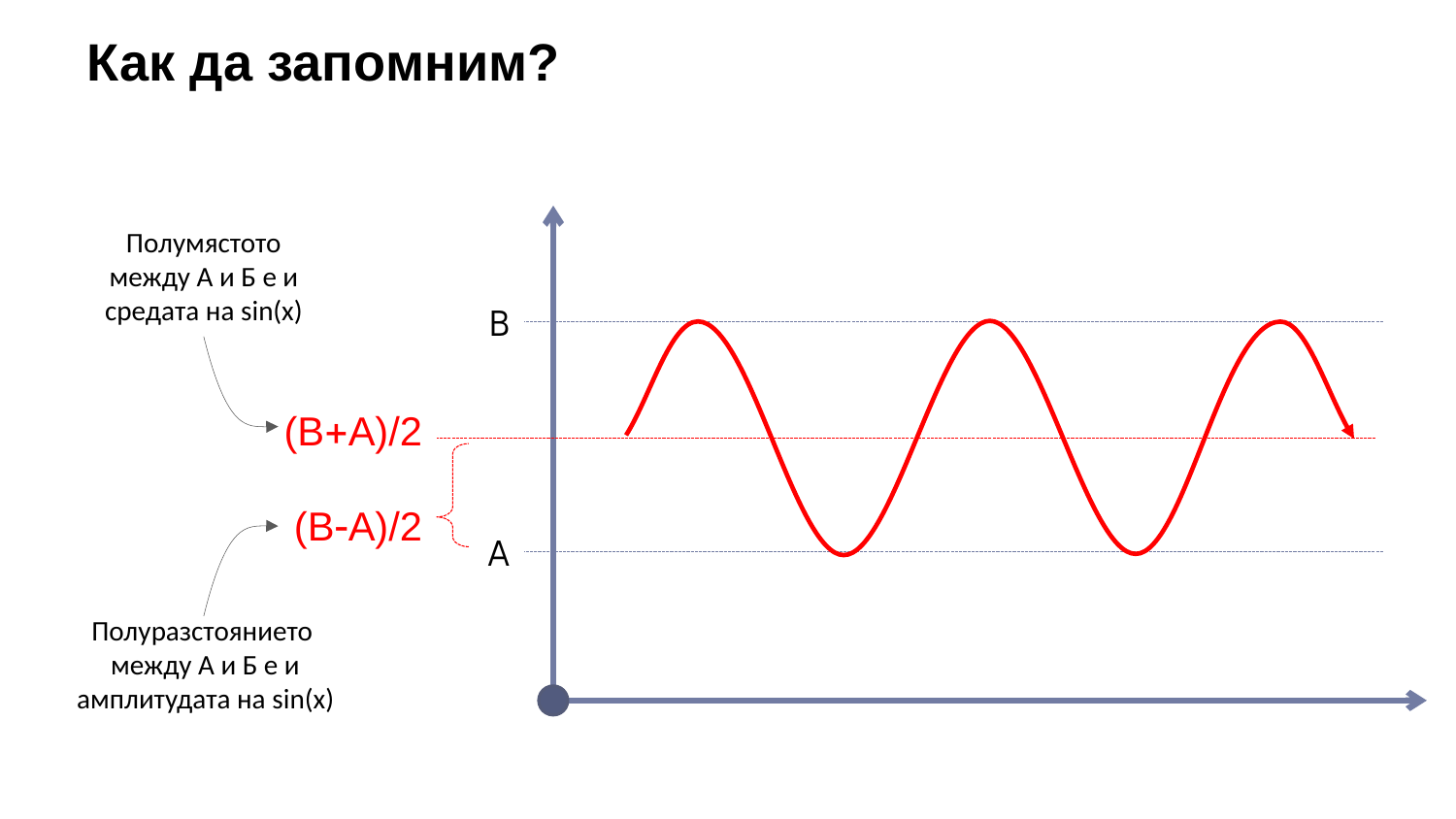

Как да запомним?

Полумястото
между А и Б е и средата на sin(x)
B

(B+A)/2

(B−A)/2
A

Полуразстоянието
между А и Б е и
амплитудата на sin(x)